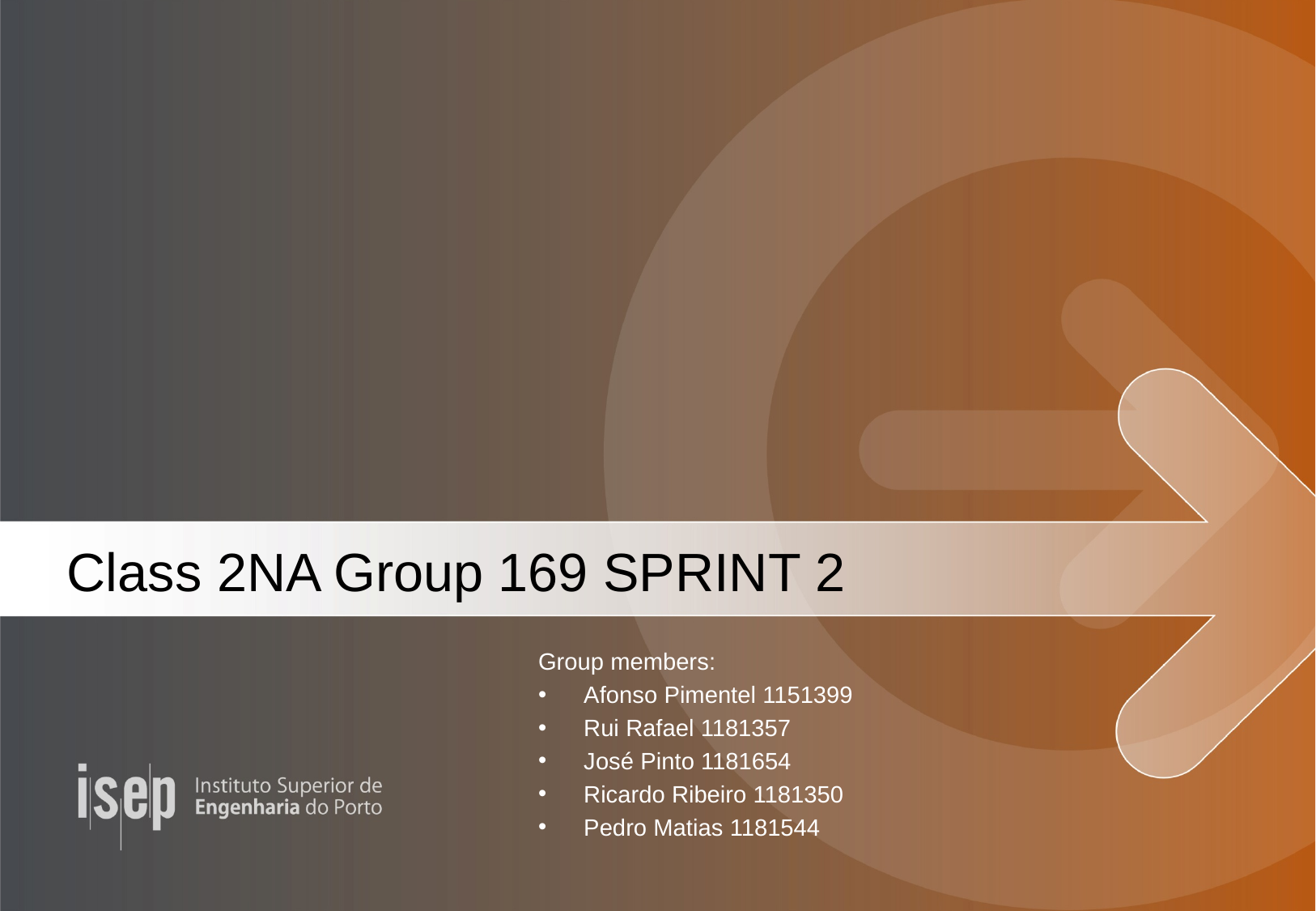

# Class 2NA Group 169 SPRINT 2
Group members:
Afonso Pimentel 1151399
Rui Rafael 1181357
José Pinto 1181654
Ricardo Ribeiro 1181350
Pedro Matias 1181544